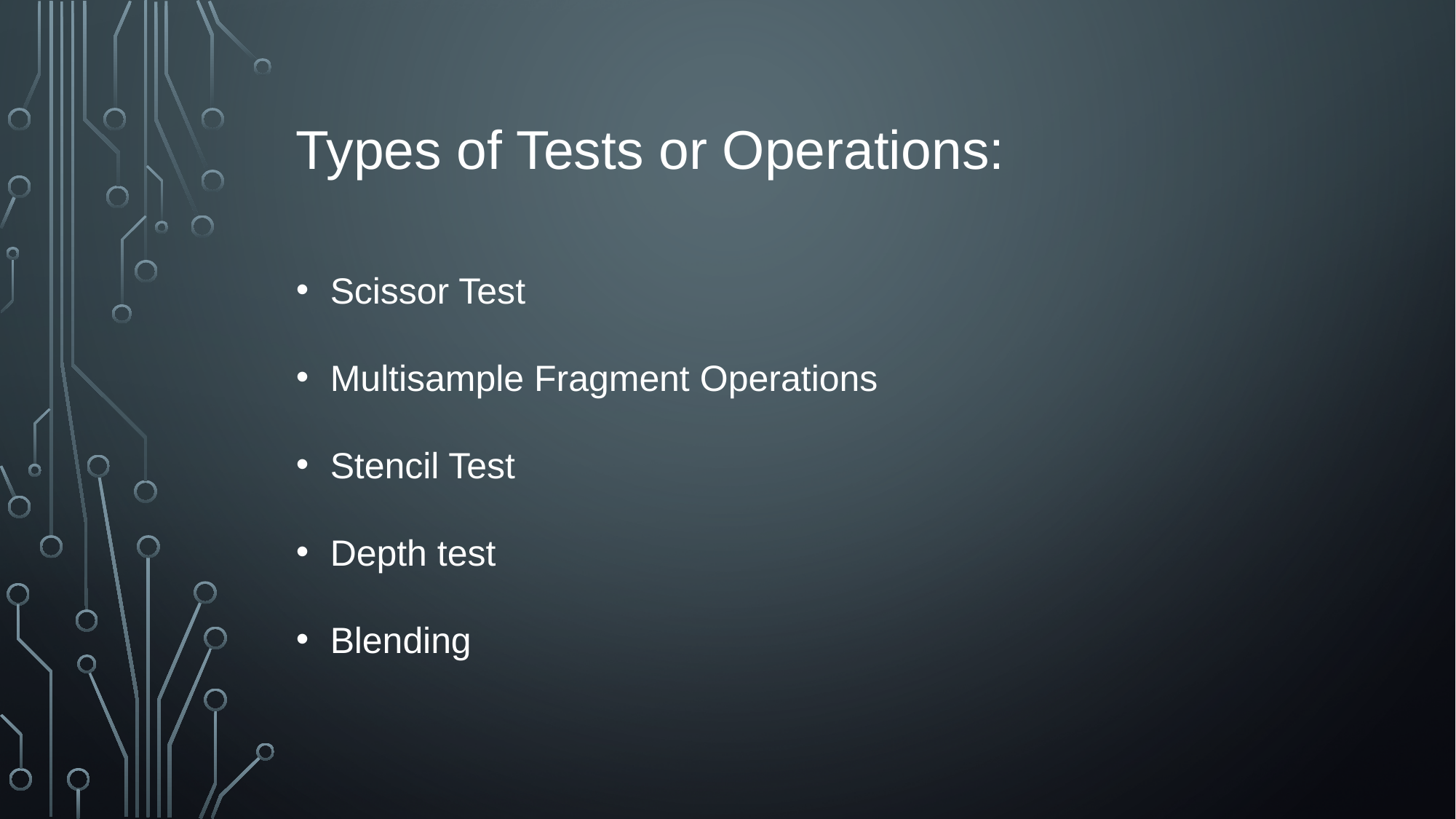

Types of Tests or Operations:

Scissor Test

Multisample Fragment Operations

Stencil Test

Depth test

Blending